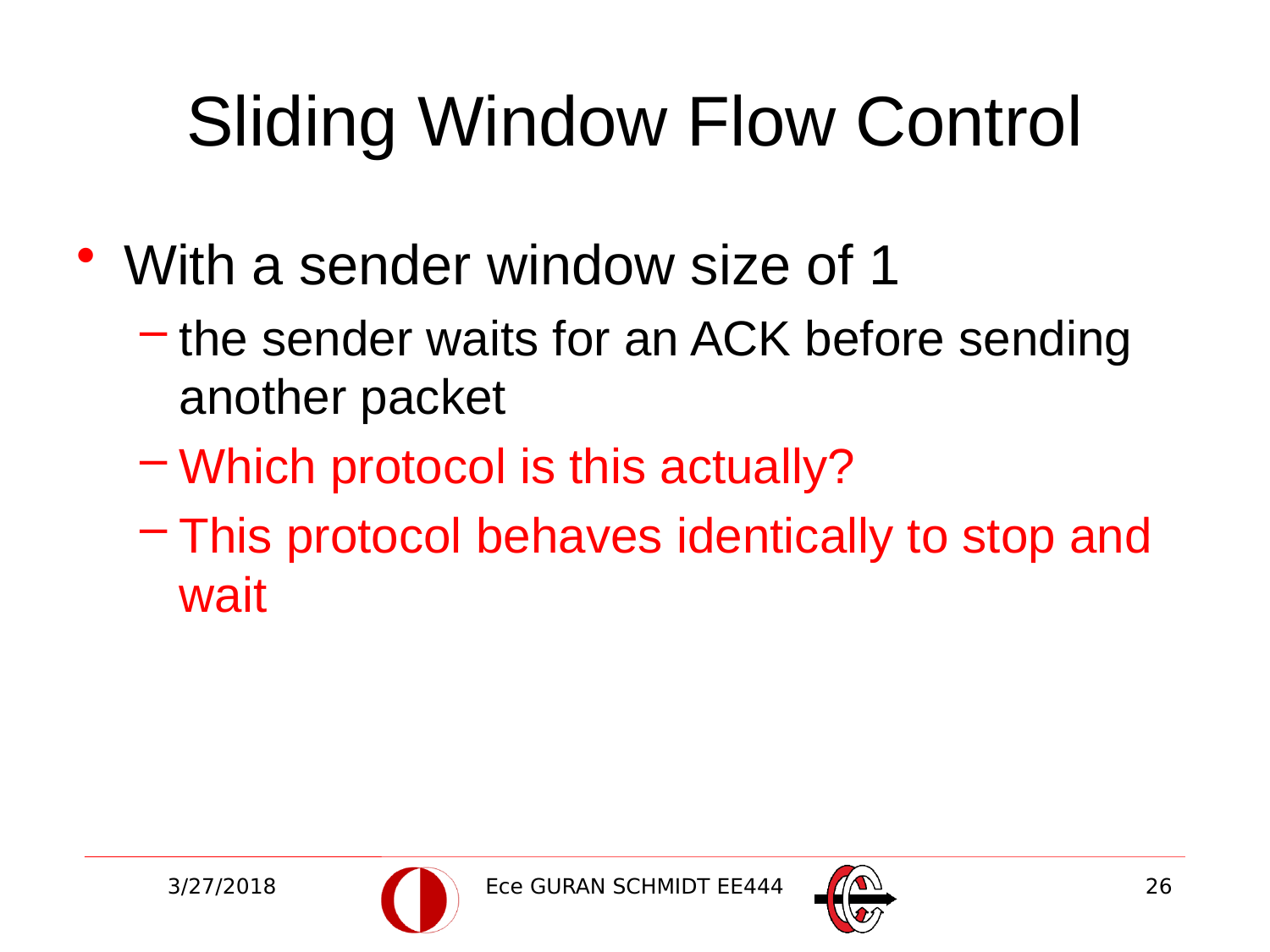

# Sliding Window Flow Control
With a sender window size of 1
the sender waits for an ACK before sending another packet
Which protocol is this actually?
This protocol behaves identically to stop and wait

3/27/2018
Ece GURAN SCHMIDT EE444
26